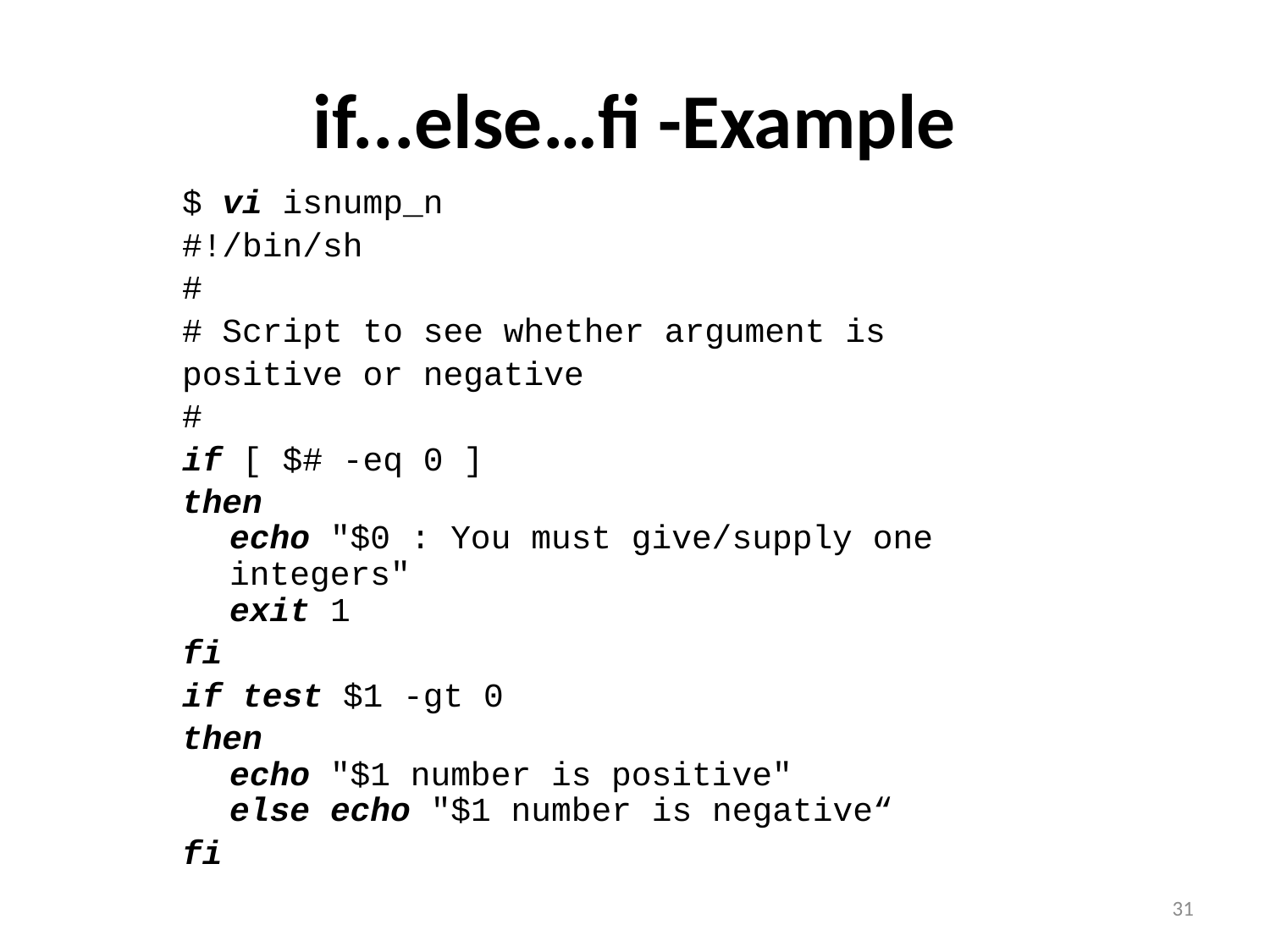

# if...else…fi -Example
$ vi isnump_n
#!/bin/sh
#
# Script to see whether argument is
positive or negative
#
if [ $# -eq 0 ]
then
echo "$0 : You must give/supply one integers"
exit 1
fi
if test $1 -gt 0
then
echo "$1 number is positive"
else echo "$1 number is negative“
fi
31